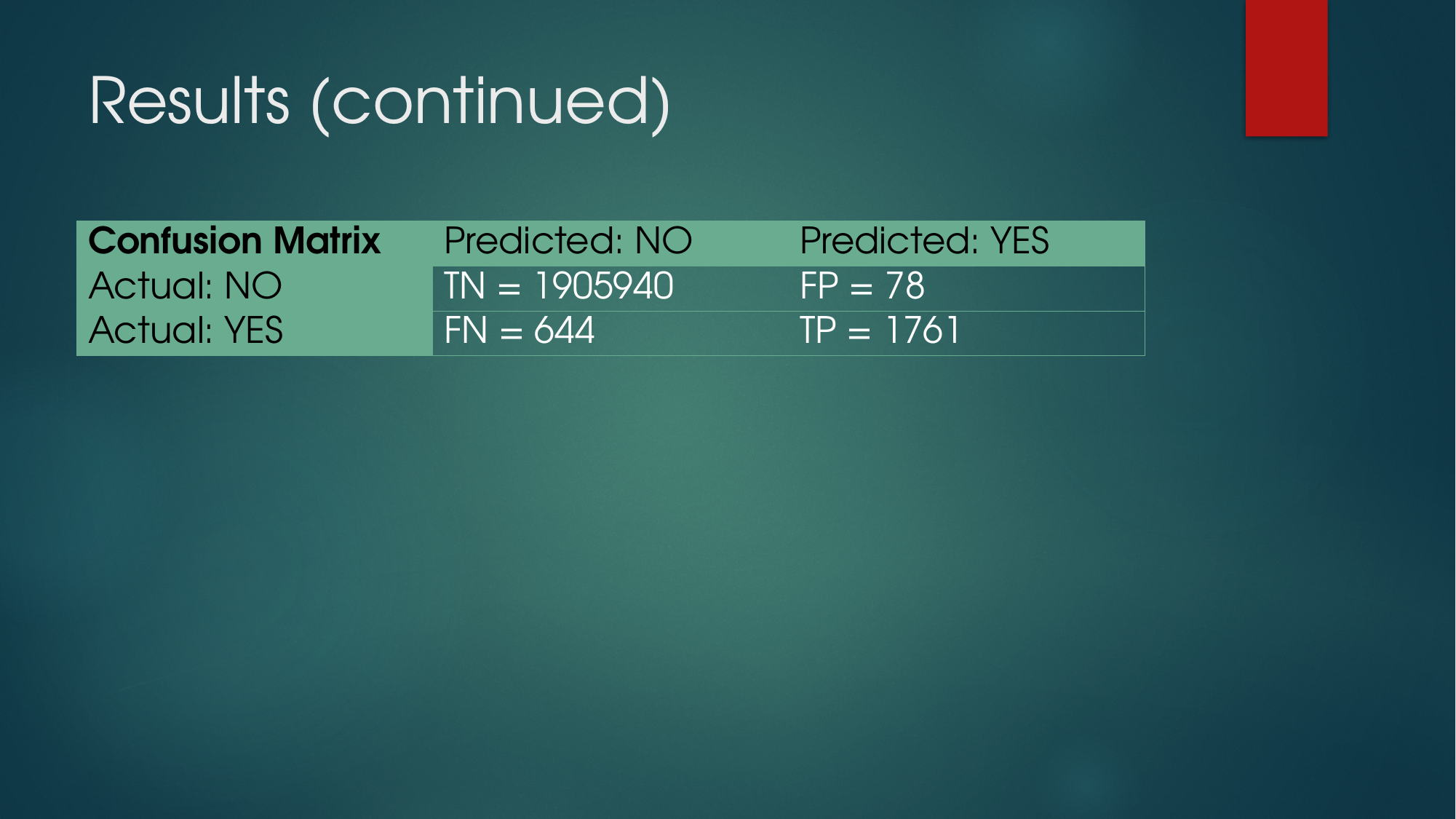

# Results (continued)
| Confusion Matrix | Predicted: NO | Predicted: YES |
| --- | --- | --- |
| Actual: NO | TN = 1905940 | FP = 78 |
| Actual: YES | FN = 644 | TP = 1761 |